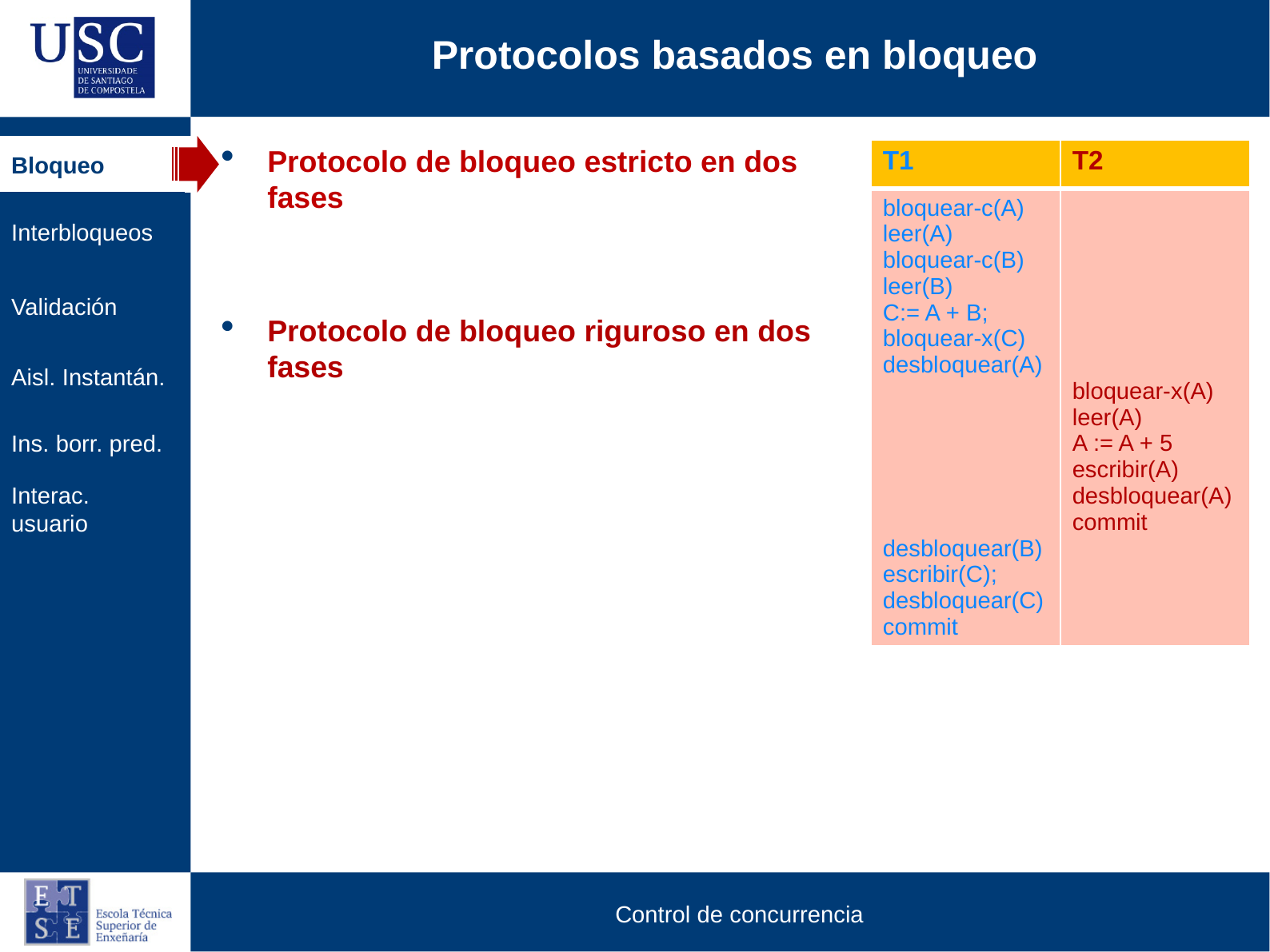

Protocolos basados en bloqueo
Bloqueo

Protocolo de bloqueo estricto en dos fases

Protocolo de bloqueo riguroso en dos fases

| T1 | T2 |
| --- | --- |
| bloquear-c(A) leer(A) bloquear-c(B) leer(B) C:= A + B; bloquear-x(C) desbloquear(A) desbloquear(B) escribir(C); desbloquear(C) commit | bloquear-x(A) leer(A) A := A + 5 escribir(A) desbloquear(A) commit |
Interbloqueos
Validación
Aisl. Instantán.
Ins. borr. pred.
Interac. usuario